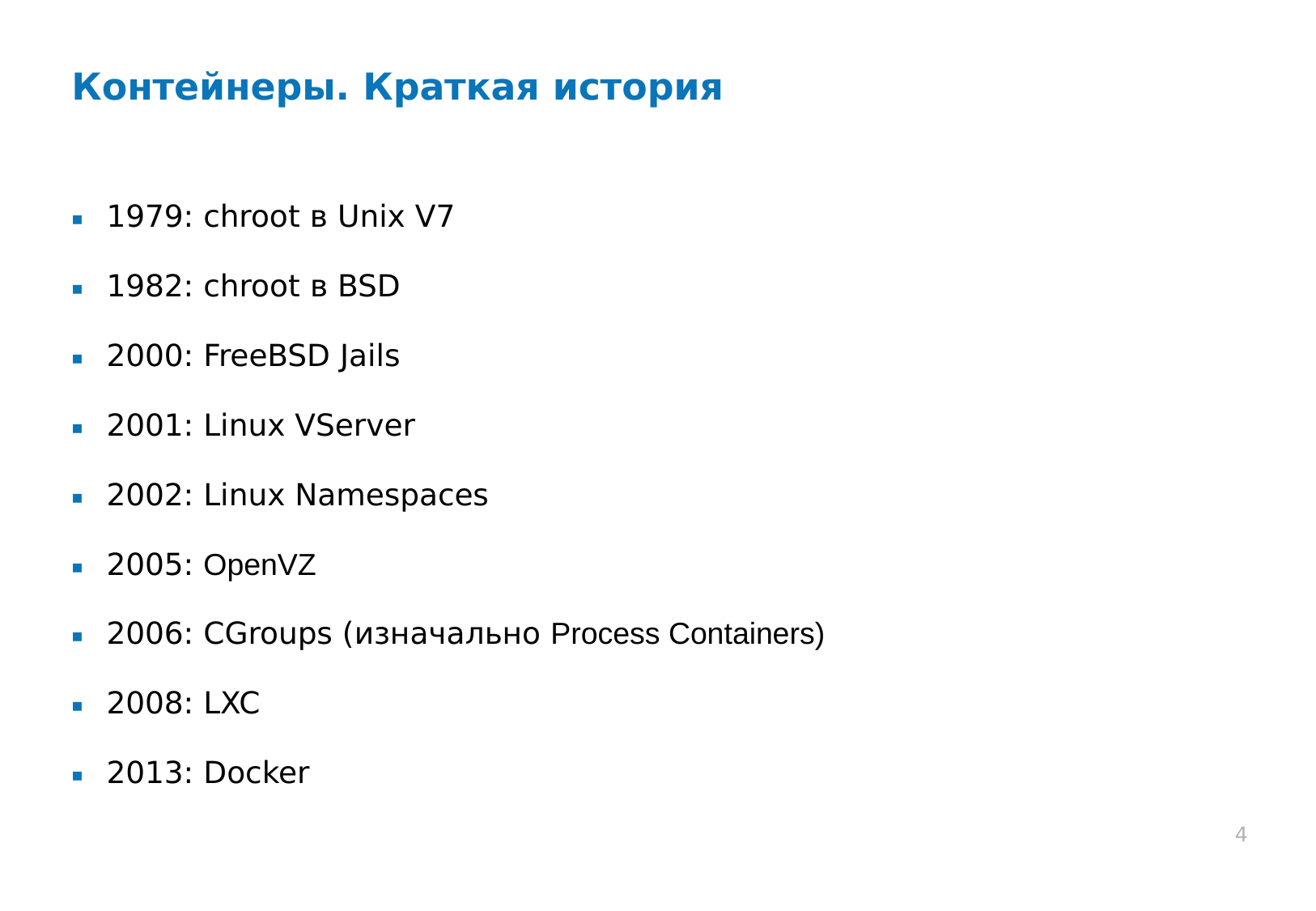

# Контейнеры. Краткая история
1979: chroot в Unix V7
1982: chroot в BSD
2000: FreeBSD Jails
2001: Linux VServer
2002: Linux Namespaces
2005: OpenVZ
2006: CGroups (изначально Process Containers)
2008: LXC
2013: Docker
4